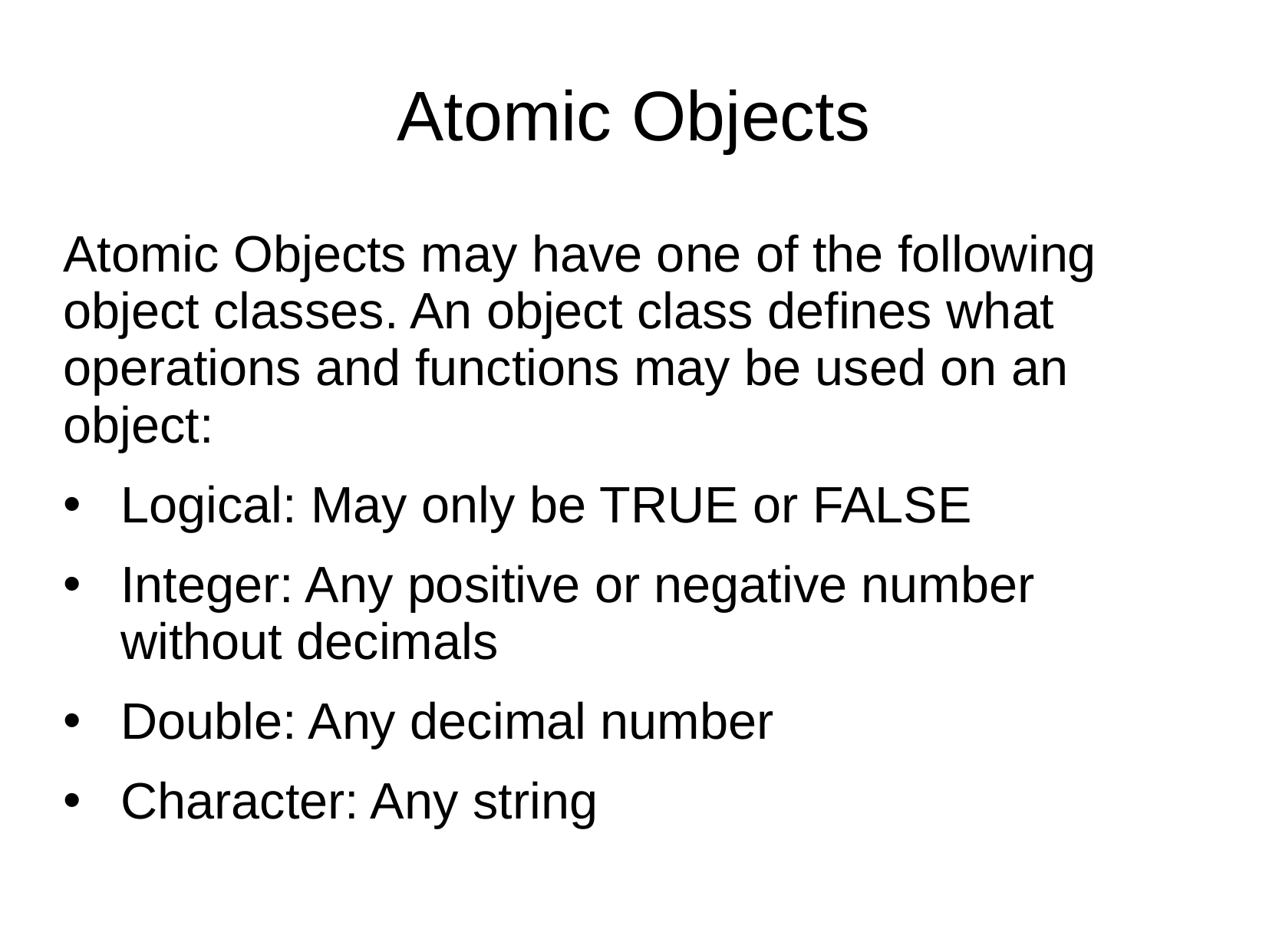

# Atomic Objects
Atomic Objects may have one of the following object classes. An object class defines what operations and functions may be used on an object:
Logical: May only be TRUE or FALSE
Integer: Any positive or negative number without decimals
Double: Any decimal number
Character: Any string